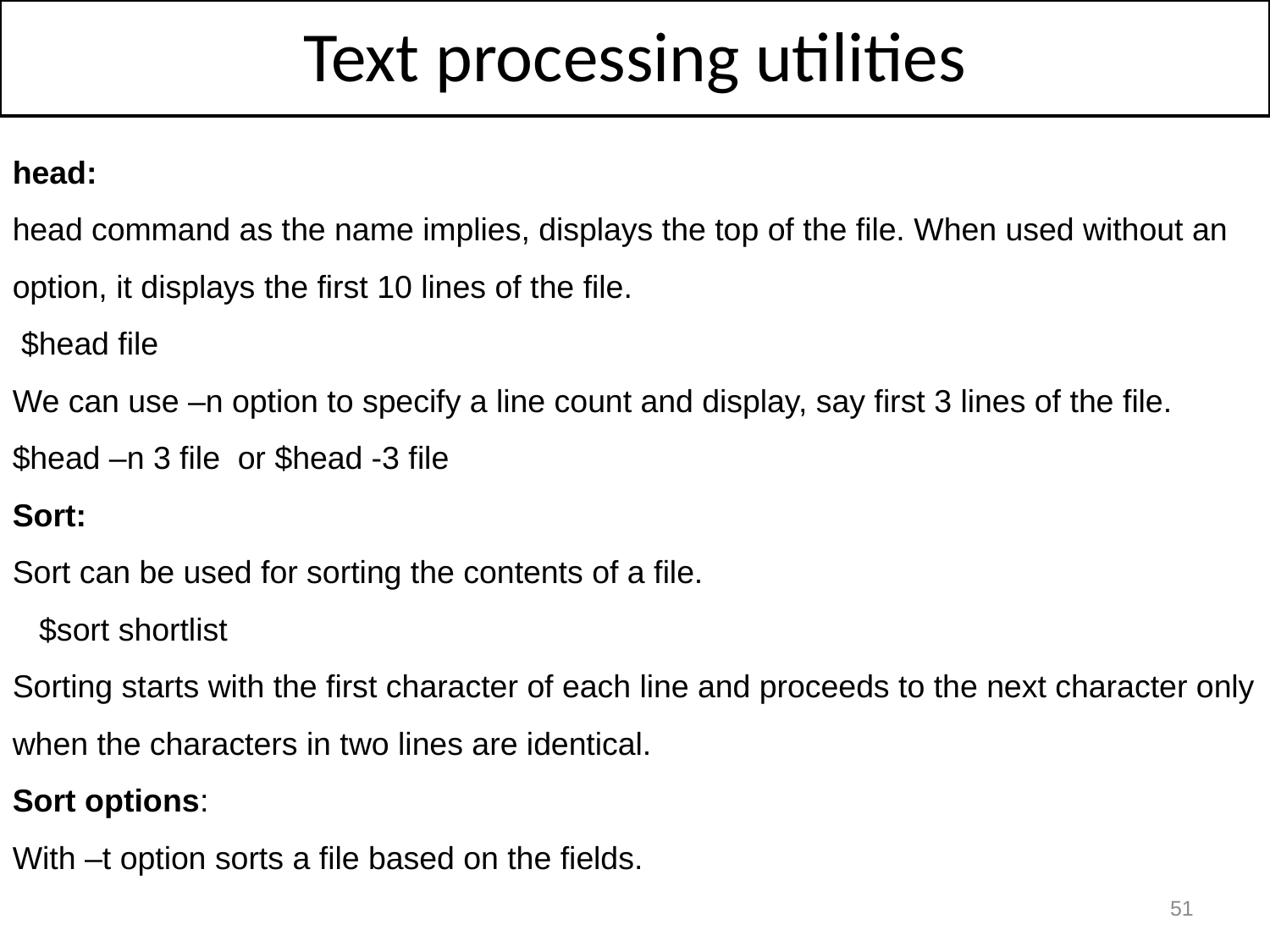

Text processing utilities

head:
head command as the name implies, displays the top of the file. When used without an option, it displays the first 10 lines of the file.
 $head file
We can use –n option to specify a line count and display, say first 3 lines of the file.
$head –n 3 file  or $head -3 file
Sort:
Sort can be used for sorting the contents of a file.
   $sort shortlist
Sorting starts with the first character of each line and proceeds to the next character only when the characters in two lines are identical.
Sort options:
With –t option sorts a file based on the fields.

51